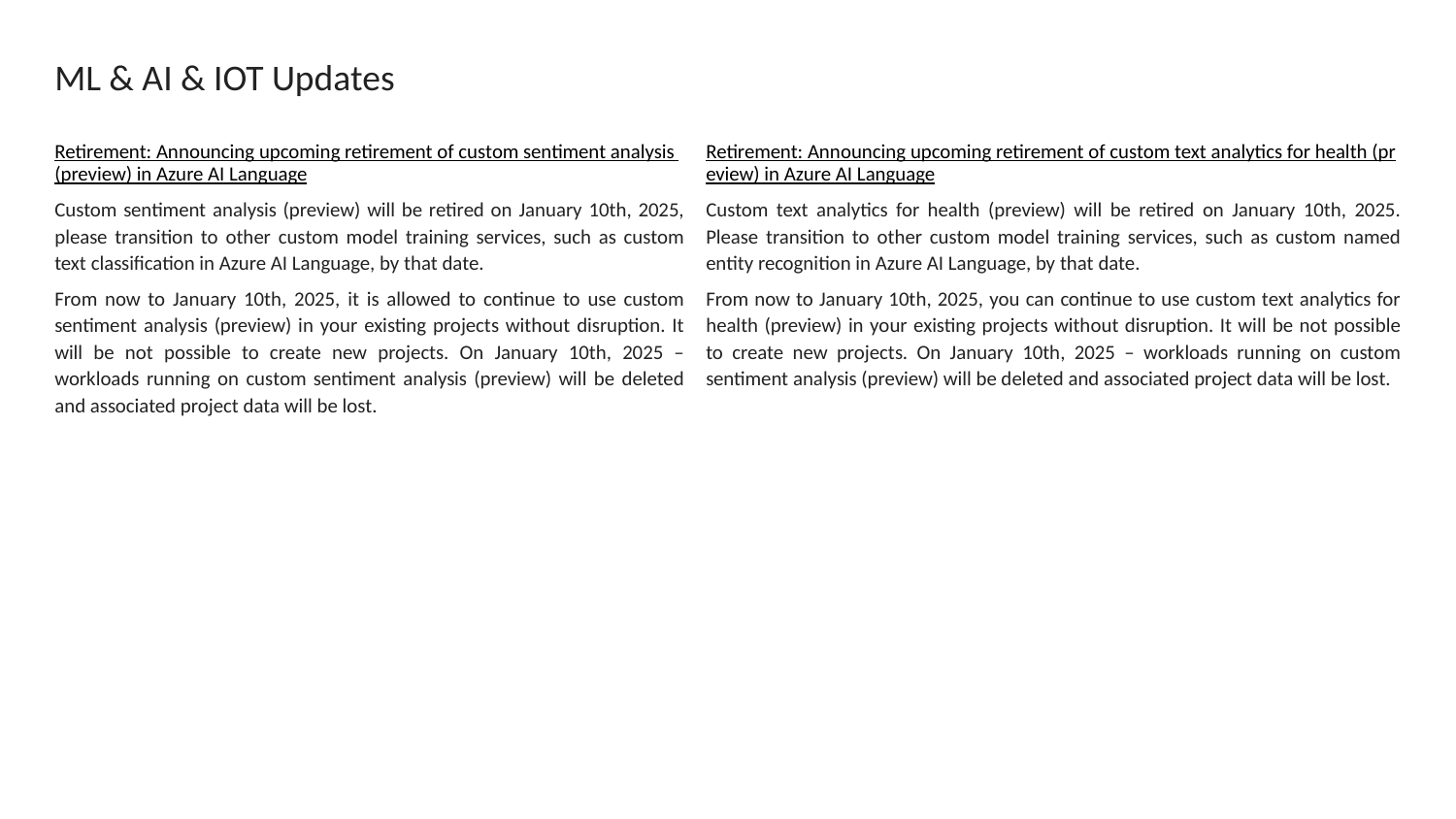

# ML & AI & IOT Updates
Retirement: Announcing upcoming retirement of custom sentiment analysis (preview) in Azure AI Language
Custom sentiment analysis (preview) will be retired on January 10th, 2025, please transition to other custom model training services, such as custom text classification in Azure AI Language, by that date.
From now to January 10th, 2025, it is allowed to continue to use custom sentiment analysis (preview) in your existing projects without disruption. It will be not possible to create new projects. On January 10th, 2025 – workloads running on custom sentiment analysis (preview) will be deleted and associated project data will be lost.
Retirement: Announcing upcoming retirement of custom text analytics for health (preview) in Azure AI Language
Custom text analytics for health (preview) will be retired on January 10th, 2025. Please transition to other custom model training services, such as custom named entity recognition in Azure AI Language, by that date.
From now to January 10th, 2025, you can continue to use custom text analytics for health (preview) in your existing projects without disruption. It will be not possible to create new projects. On January 10th, 2025 – workloads running on custom sentiment analysis (preview) will be deleted and associated project data will be lost.